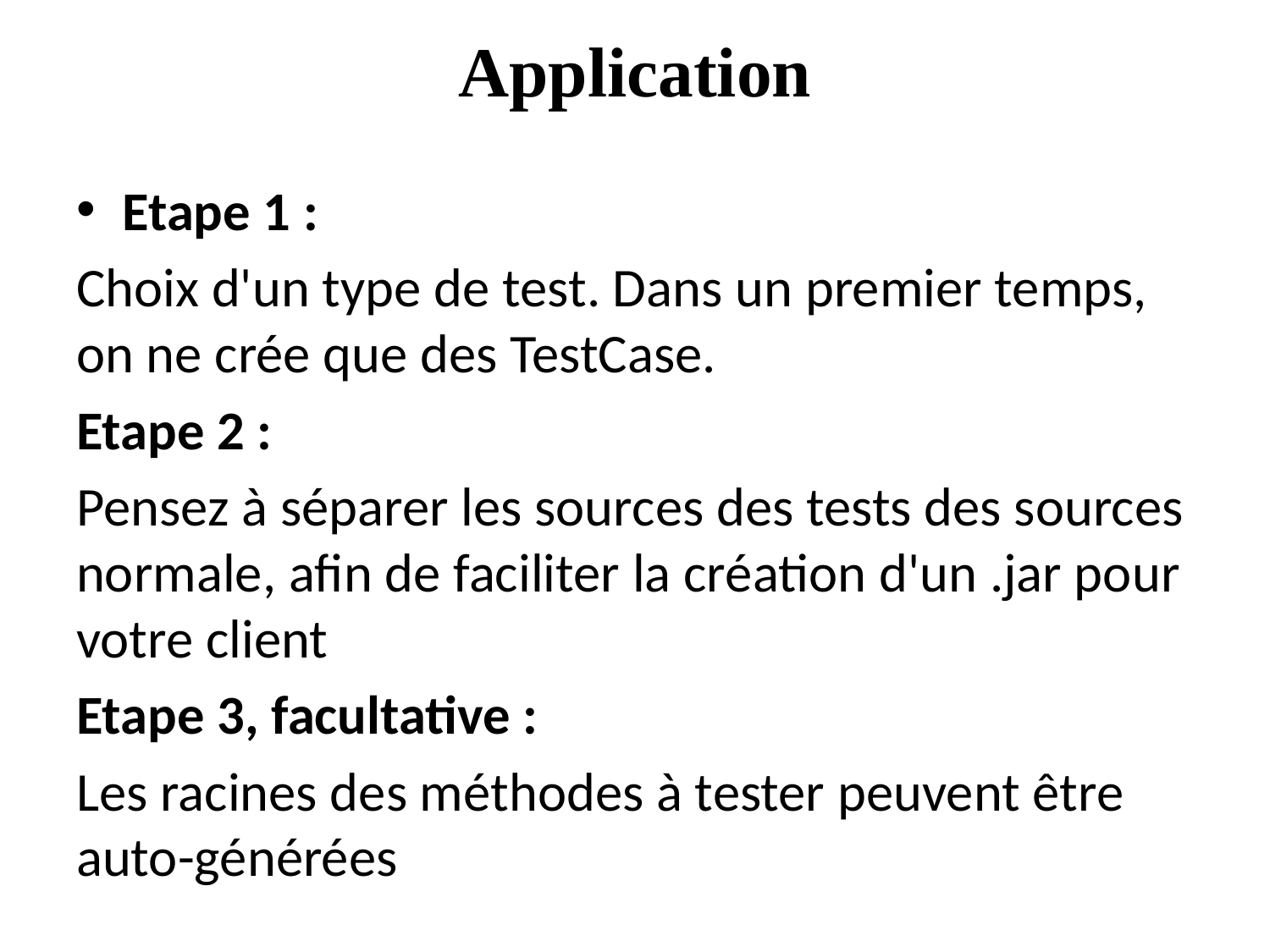

Application
Etape 1 :
Choix d'un type de test. Dans un premier temps, on ne crée que des TestCase.
Etape 2 :
Pensez à séparer les sources des tests des sources normale, afin de faciliter la création d'un .jar pour votre client
Etape 3, facultative :
Les racines des méthodes à tester peuvent être auto-générées